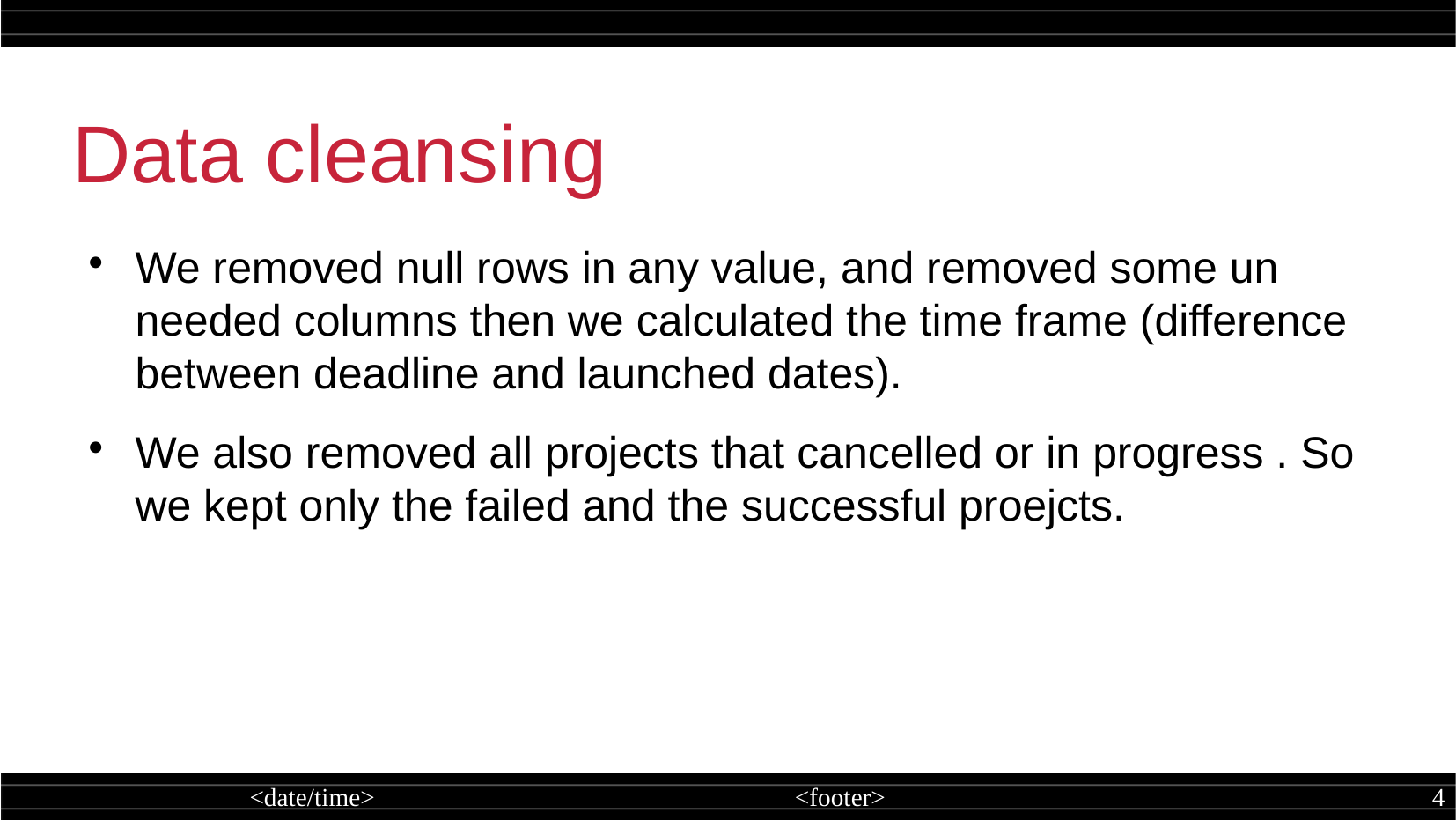

Data cleansing
We removed null rows in any value, and removed some un needed columns then we calculated the time frame (difference between deadline and launched dates).
We also removed all projects that cancelled or in progress . So we kept only the failed and the successful proejcts.